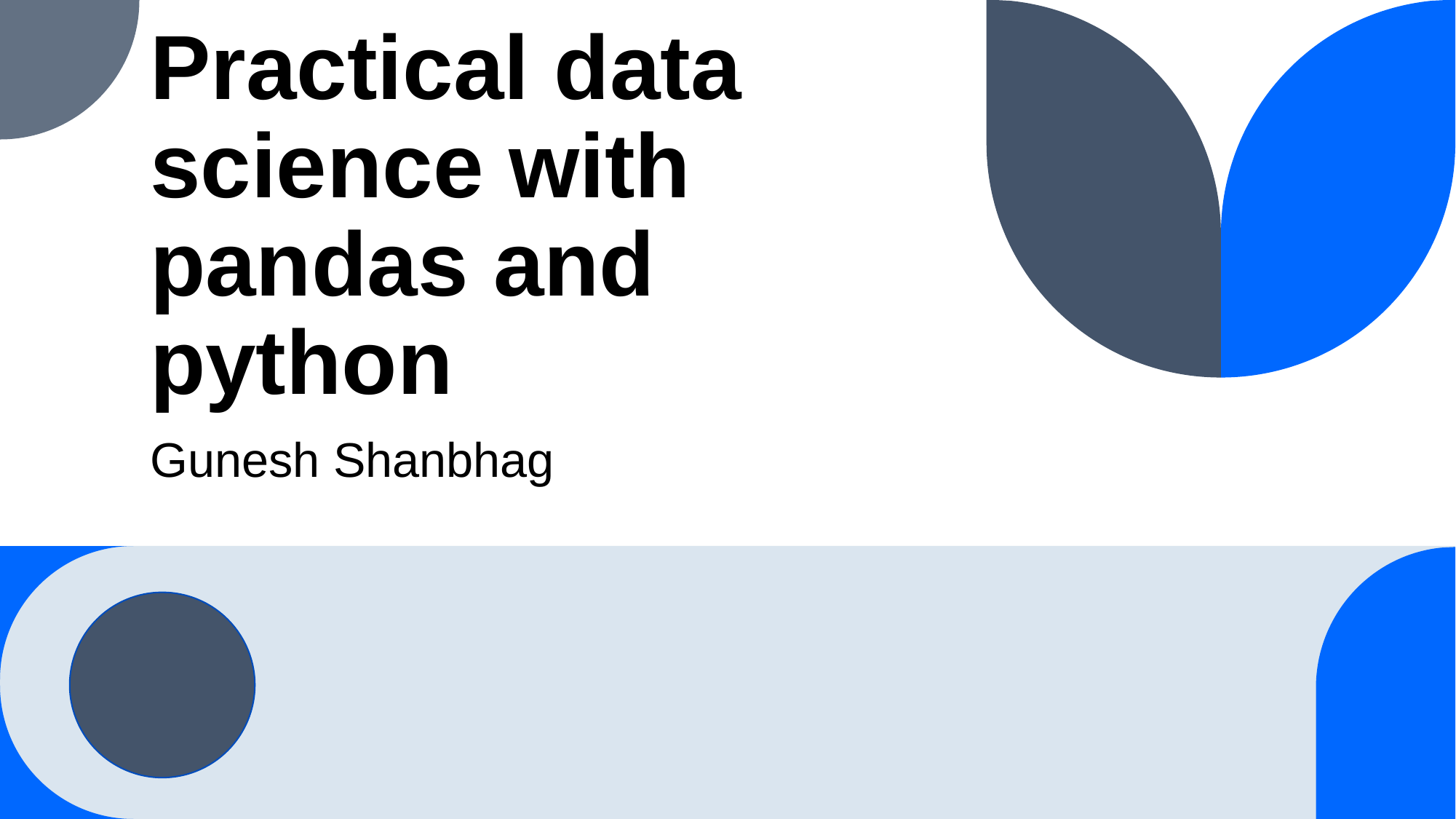

# Practical data science with pandas and python
Gunesh Shanbhag